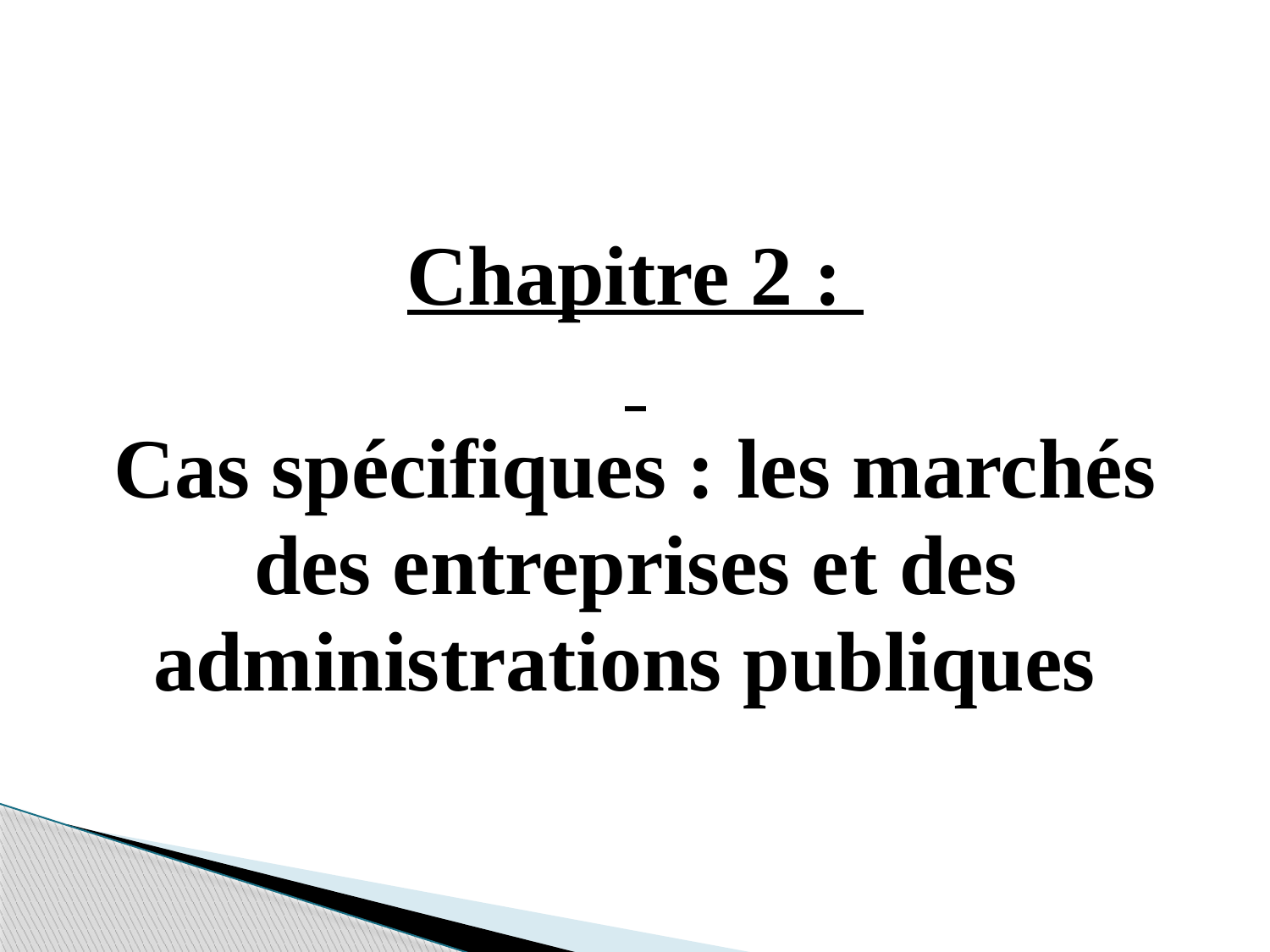

Chapitre 2 :

Cas spécifiques : les marchés des entreprises et des administrations publiques